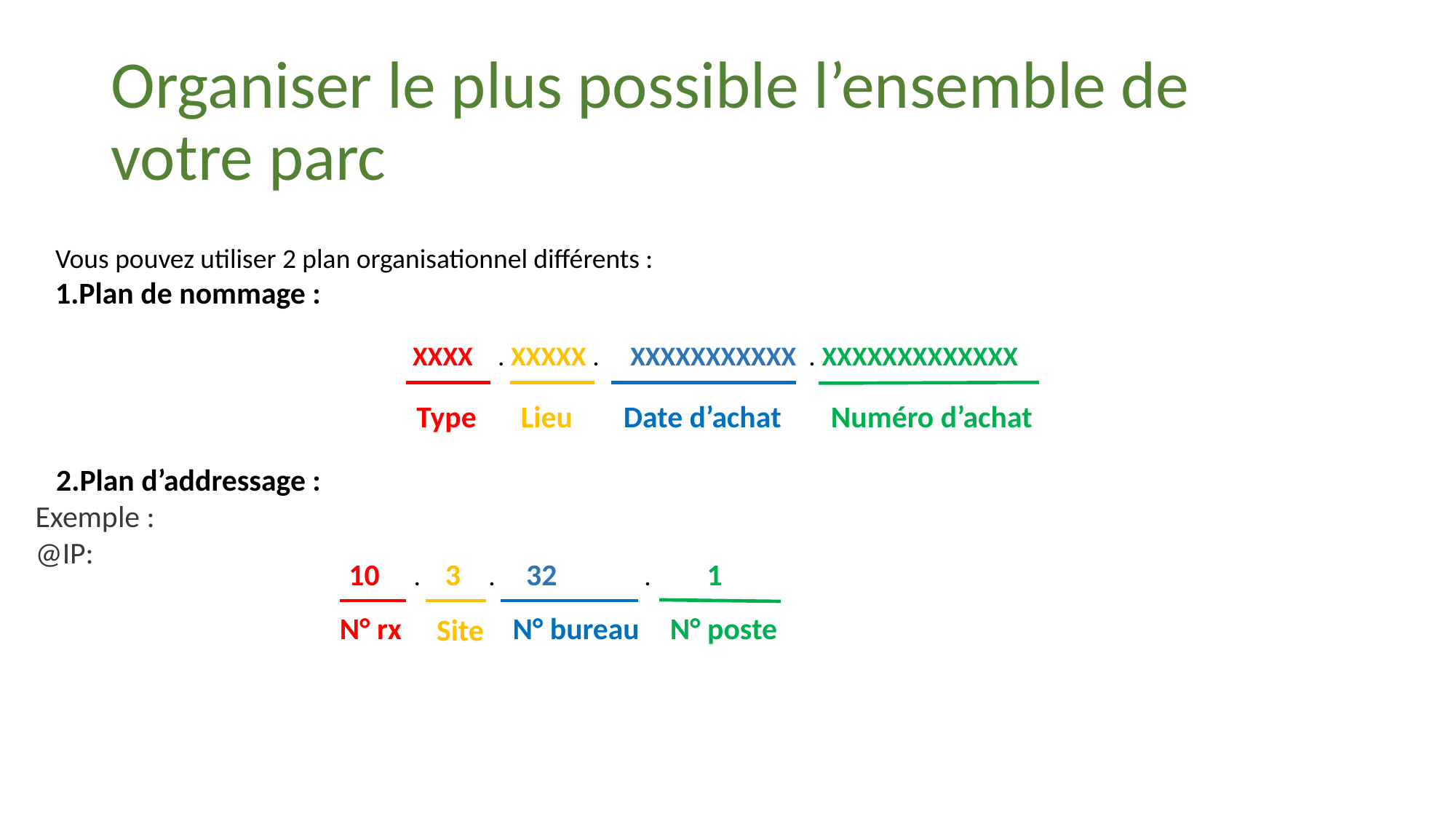

# Organiser le plus possible l’ensemble de votre parc
Vous pouvez utiliser 2 plan organisationnel différents :
1.Plan de nommage :
XXXX    . XXXXX .     XXXXXXXXXXX  . XXXXXXXXXXXXX
Type
Lieu
Date d’achat
Numéro d’achat
   2.Plan d’addressage :
Exemple :
@IP:

 10     .    3    .     32              .         1
N° rx
N° poste
N° bureau
Site